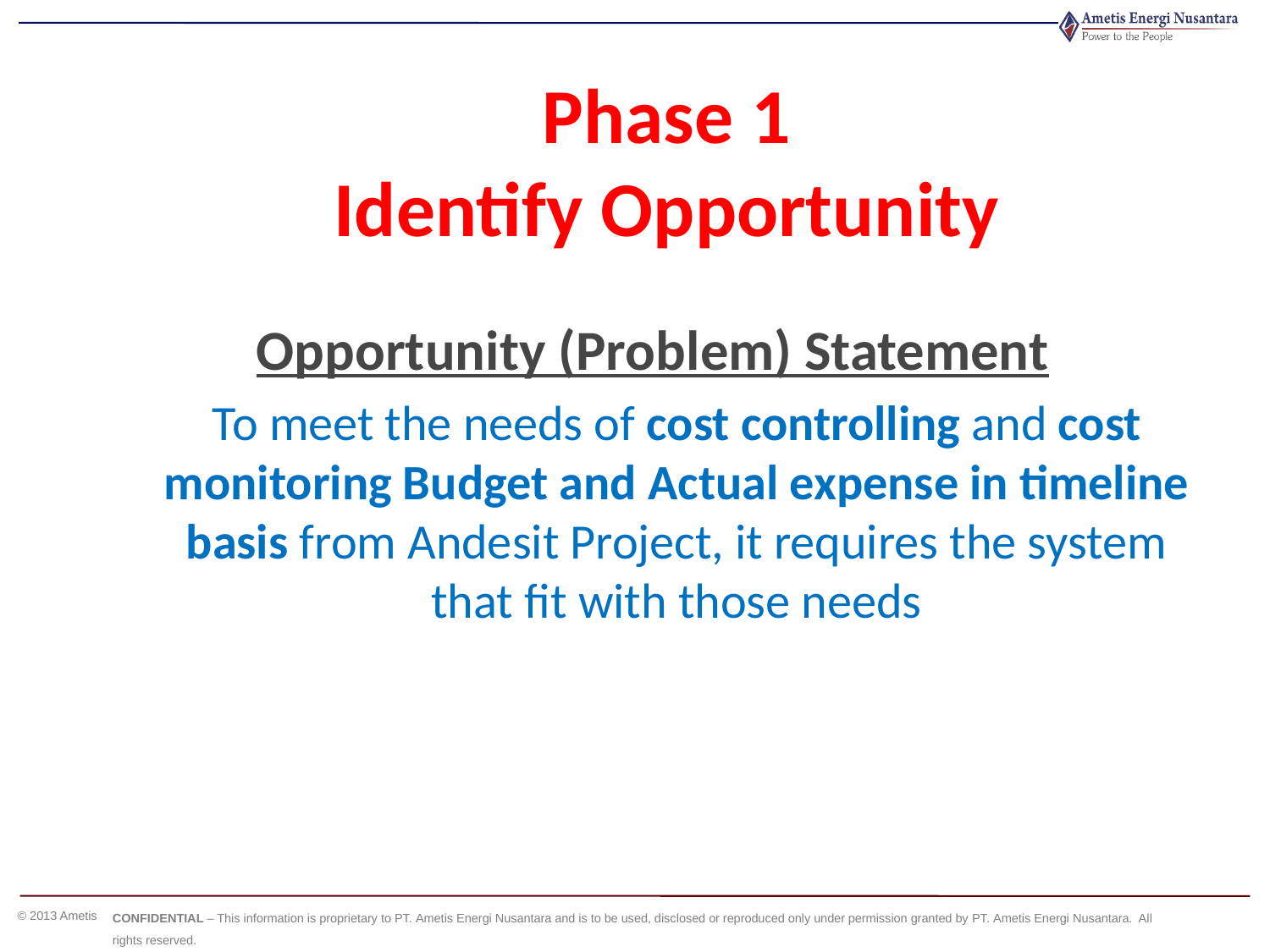

# Phase 1 Identify Opportunity
Opportunity (Problem) Statement
	To meet the needs of cost controlling and cost monitoring Budget and Actual expense in timeline basis from Andesit Project, it requires the system that fit with those needs